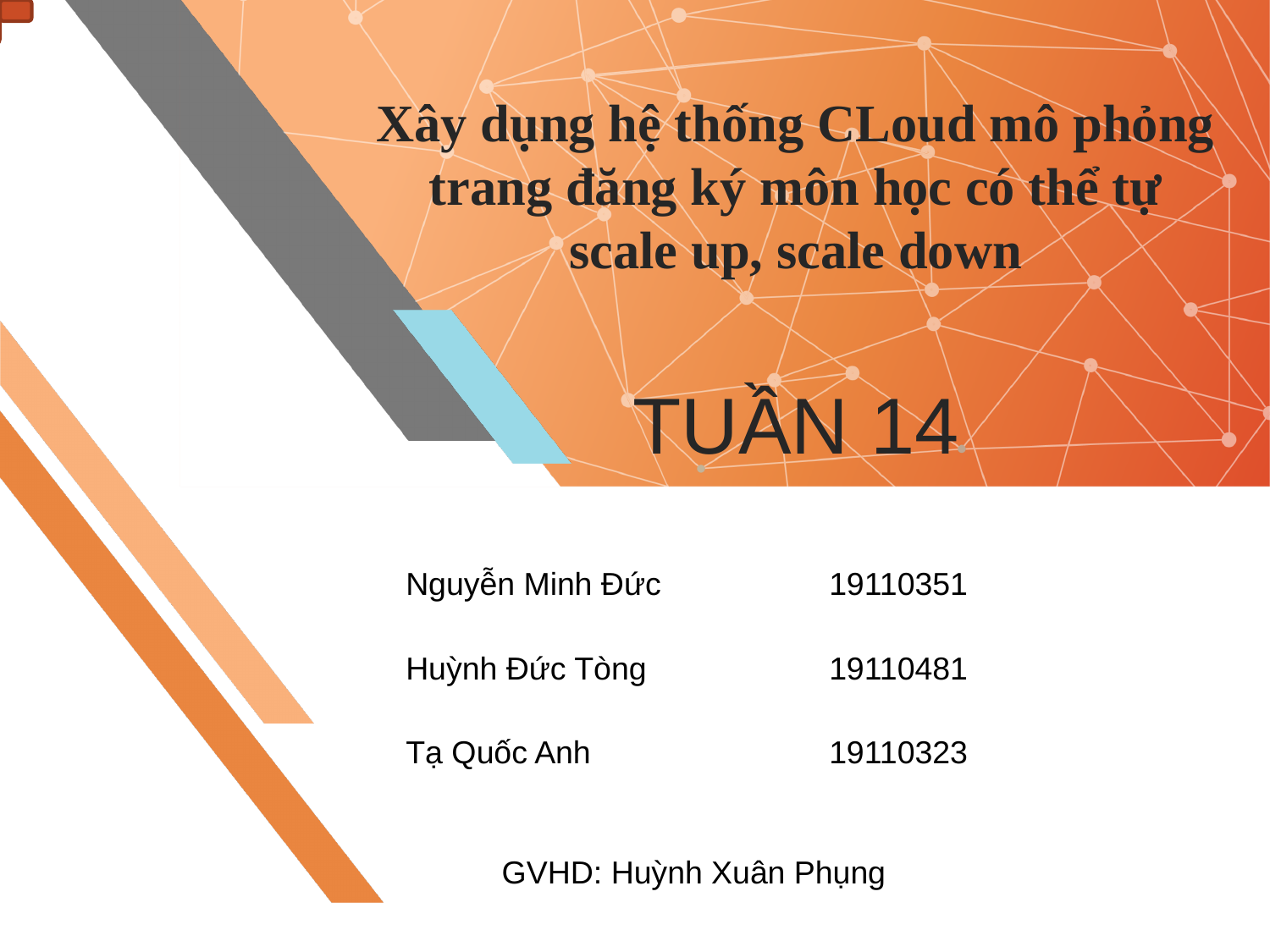

1. Template
# Xây dụng hệ thống CLoud mô phỏng trang đăng ký môn học có thể tự scale up, scale down TUẦN 14
| Nguyễn Minh Đức | 19110351 |
| --- | --- |
| Huỳnh Đức Tòng | 19110481 |
| Tạ Quốc Anh | 19110323 |
GVHD: Huỳnh Xuân Phụng